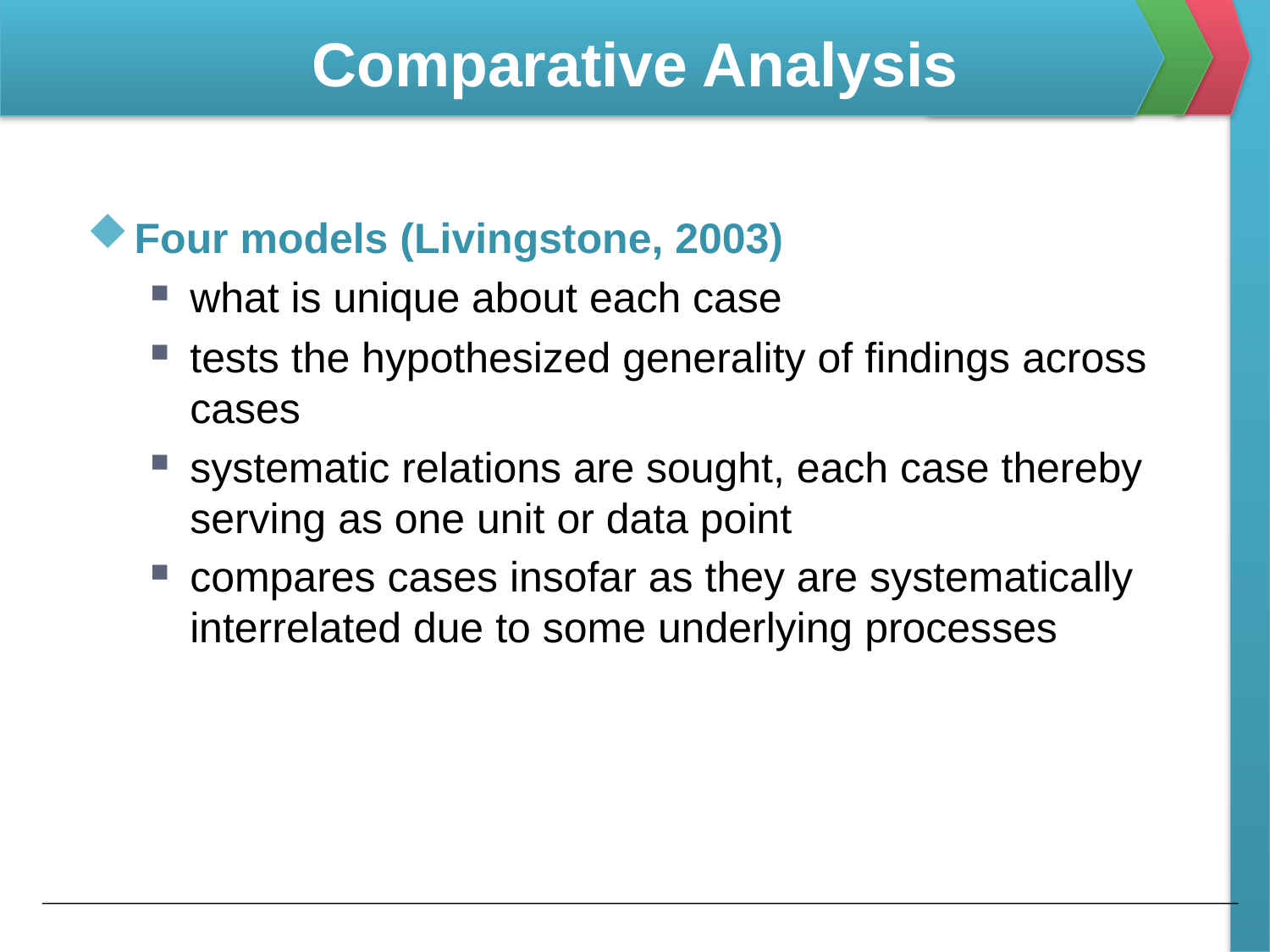

# Comparative Analysis

Four models (Livingstone, 2003)
what is unique about each case
tests the hypothesized generality of findings across cases
systematic relations are sought, each case thereby serving as one unit or data point
compares cases insofar as they are systematically interrelated due to some underlying processes